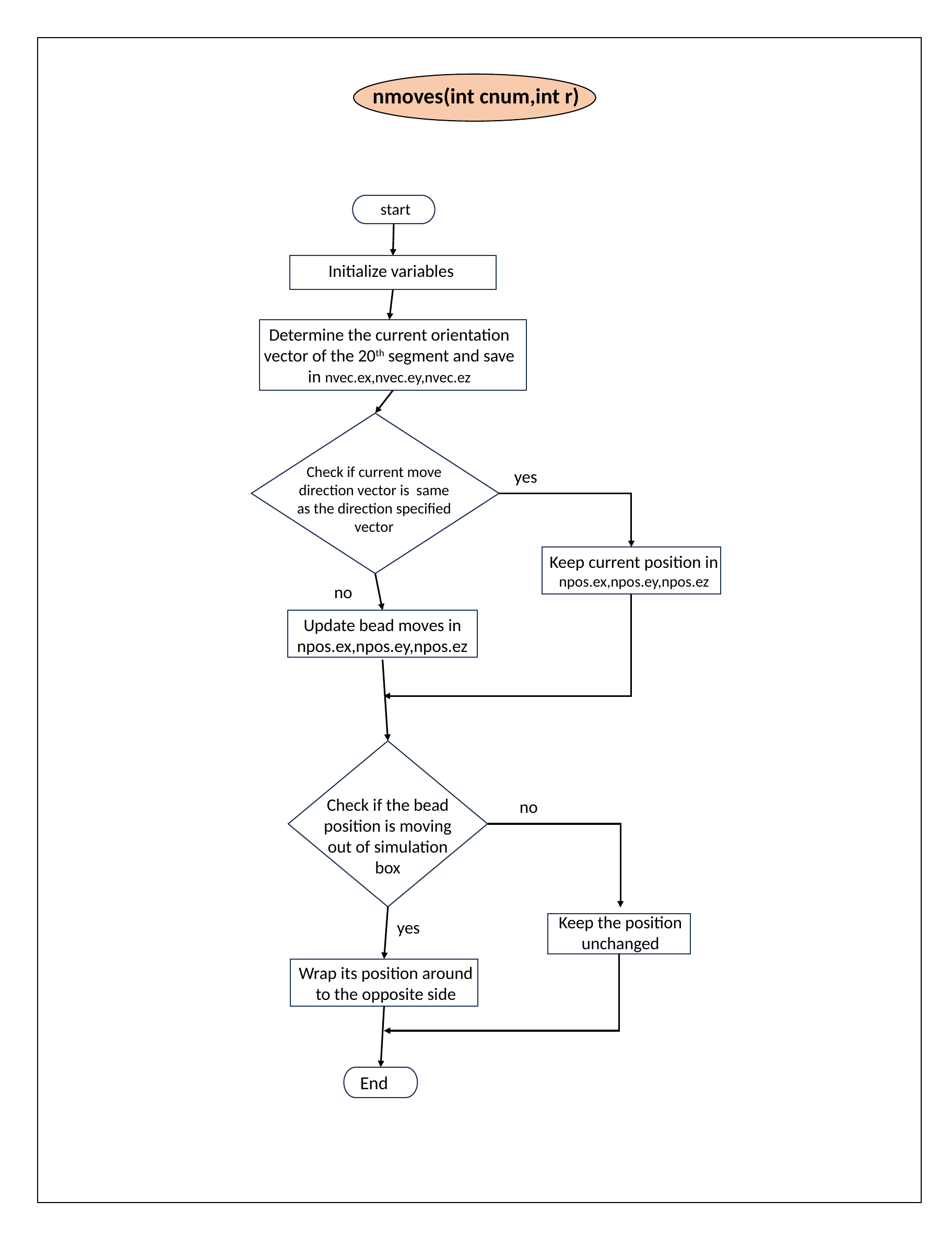

nmoves(int cnum,int r)
start

Initialize variables
Determine the current orientation vector of the 20th segment and save in nvec.ex,nvec.ey,nvec.ez

Check if current move direction vector is  same as the direction specified vector
yes
Keep current position in npos.ex,npos.ey,npos.ez

no
Update bead moves in npos.ex,npos.ey,npos.ez

Check if the bead position is moving out of simulation box

no
Keep the position unchanged

yes
Wrap its position around to the opposite side

End